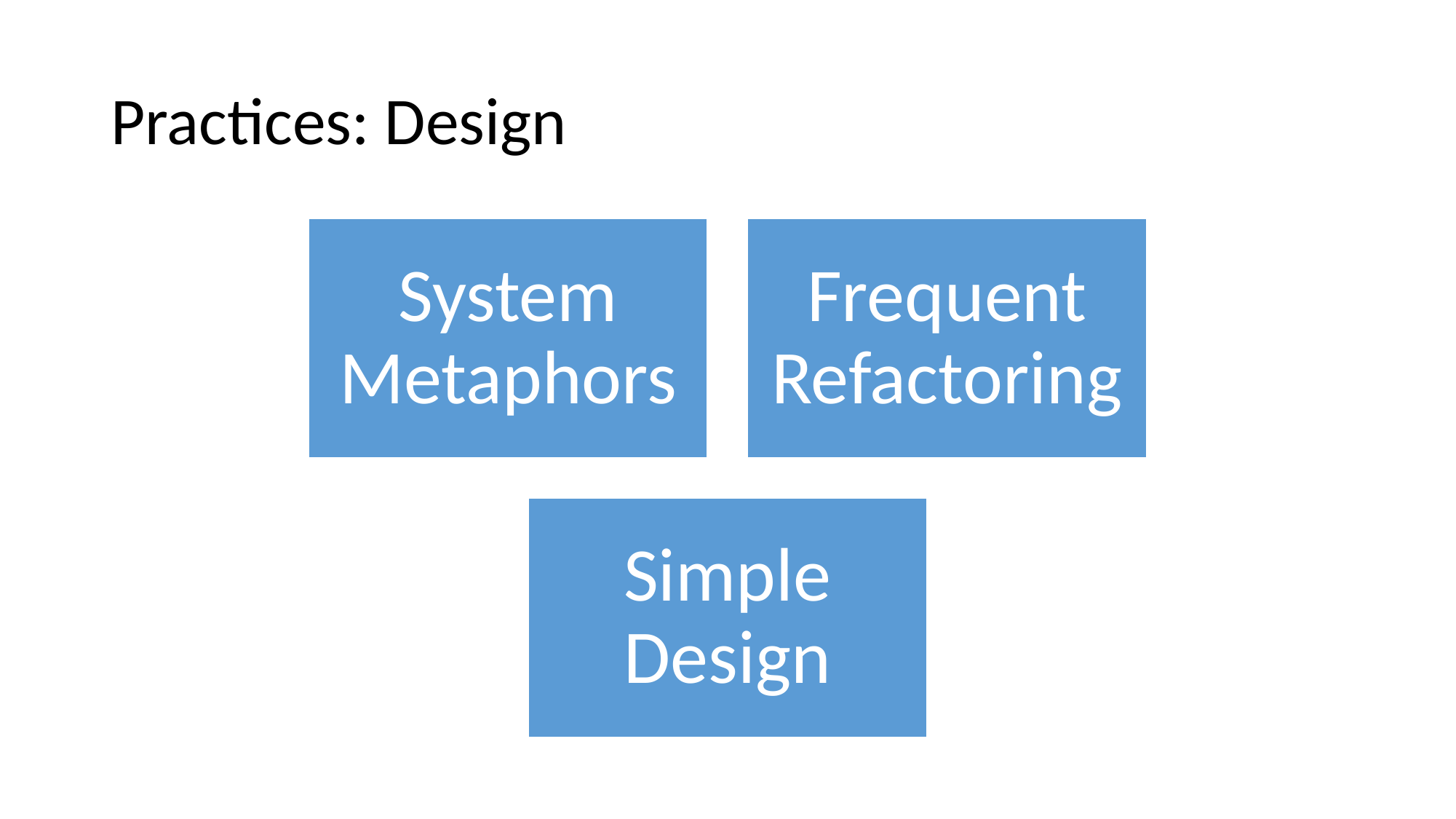

# Practices: Design
System Metaphors
Frequent Refactoring
Simple Design